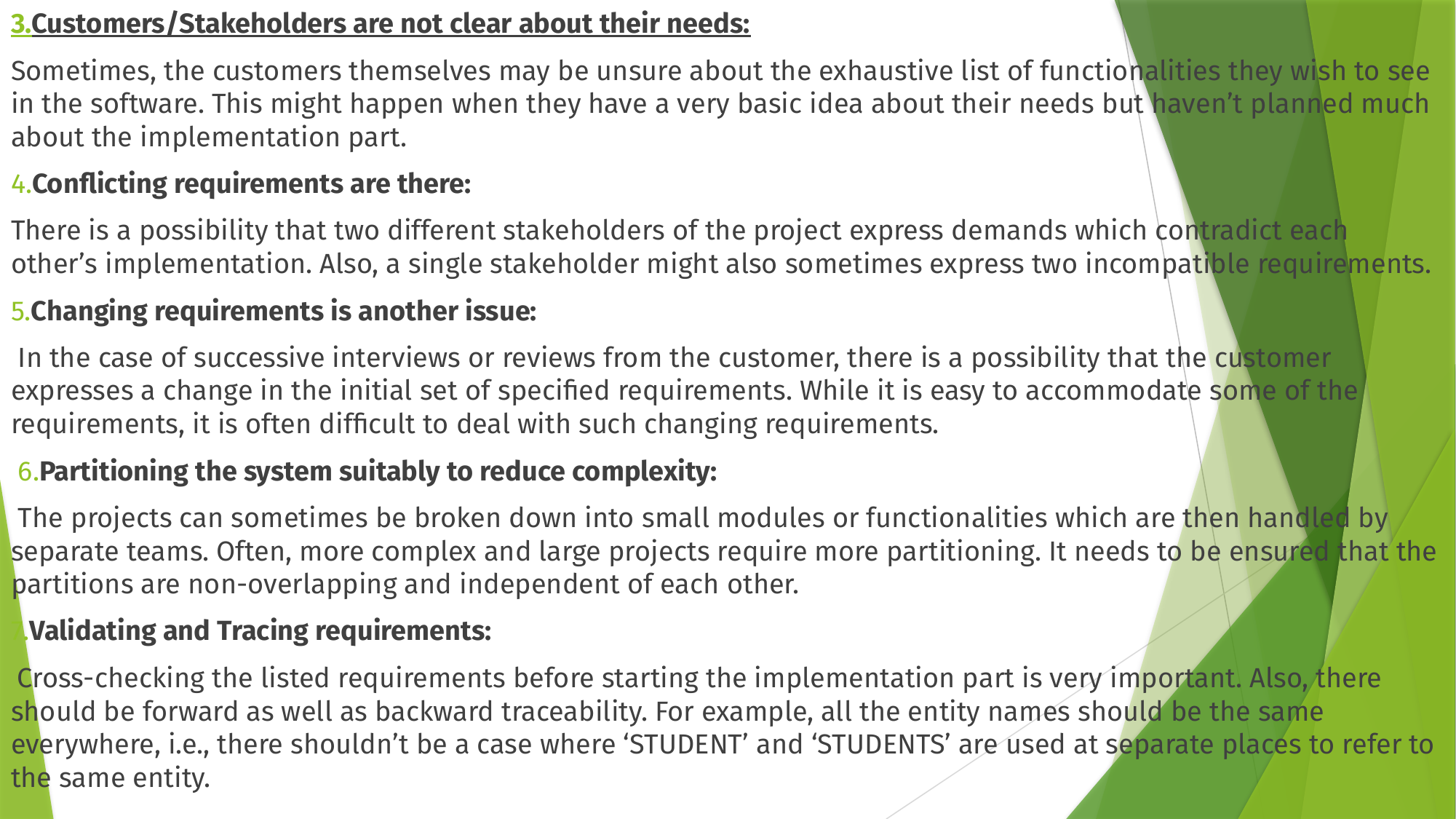

#
3.Customers/Stakeholders are not clear about their needs:
Sometimes, the customers themselves may be unsure about the exhaustive list of functionalities they wish to see in the software. This might happen when they have a very basic idea about their needs but haven’t planned much about the implementation part.
4.Conflicting requirements are there:
There is a possibility that two different stakeholders of the project express demands which contradict each other’s implementation. Also, a single stakeholder might also sometimes express two incompatible requirements.
5.Changing requirements is another issue:
 In the case of successive interviews or reviews from the customer, there is a possibility that the customer expresses a change in the initial set of specified requirements. While it is easy to accommodate some of the requirements, it is often difficult to deal with such changing requirements.
 6.Partitioning the system suitably to reduce complexity:
 The projects can sometimes be broken down into small modules or functionalities which are then handled by separate teams. Often, more complex and large projects require more partitioning. It needs to be ensured that the partitions are non-overlapping and independent of each other.
7.Validating and Tracing requirements:
 Cross-checking the listed requirements before starting the implementation part is very important. Also, there should be forward as well as backward traceability. For example, all the entity names should be the same everywhere, i.e., there shouldn’t be a case where ‘STUDENT’ and ‘STUDENTS’ are used at separate places to refer to the same entity.